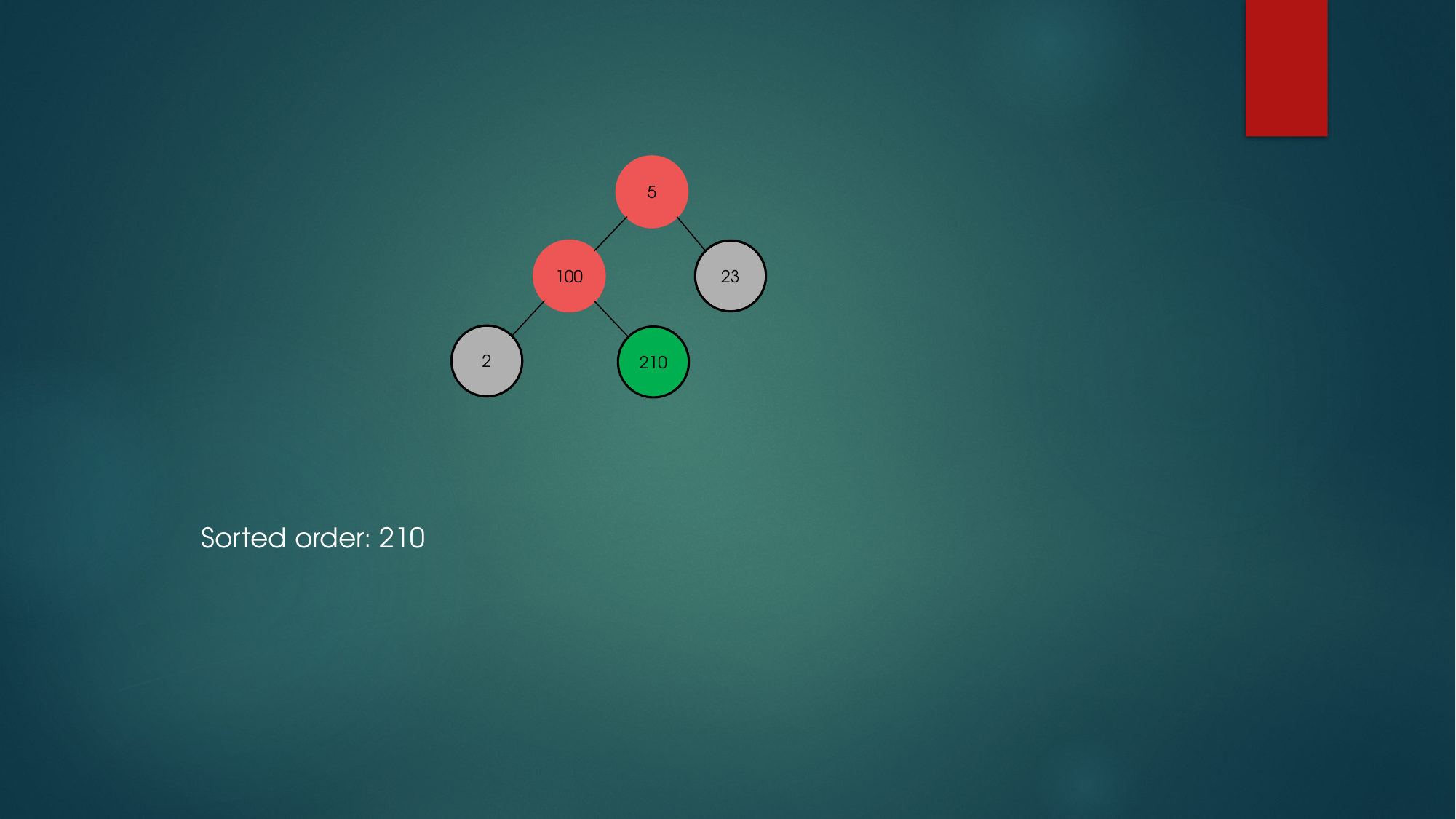

5
100
23
2
210
Sorted order: 210